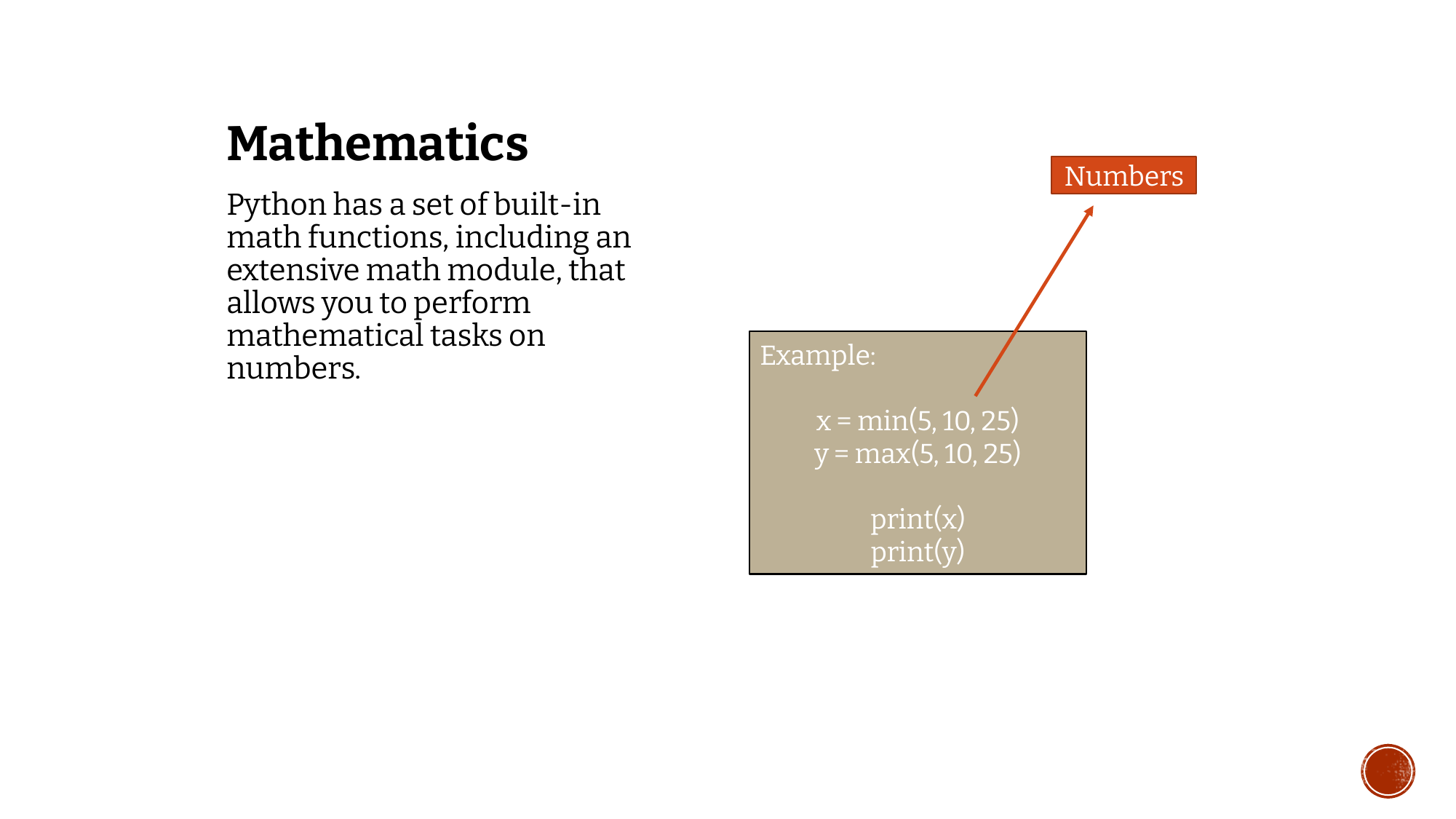

Mathematics
Python has a set of built-in math functions, including an extensive math module, that allows you to perform mathematical tasks on numbers.

Numbers
Example:

x = min(5, 10, 25)
y = max(5, 10, 25)
print(x)
print(y)